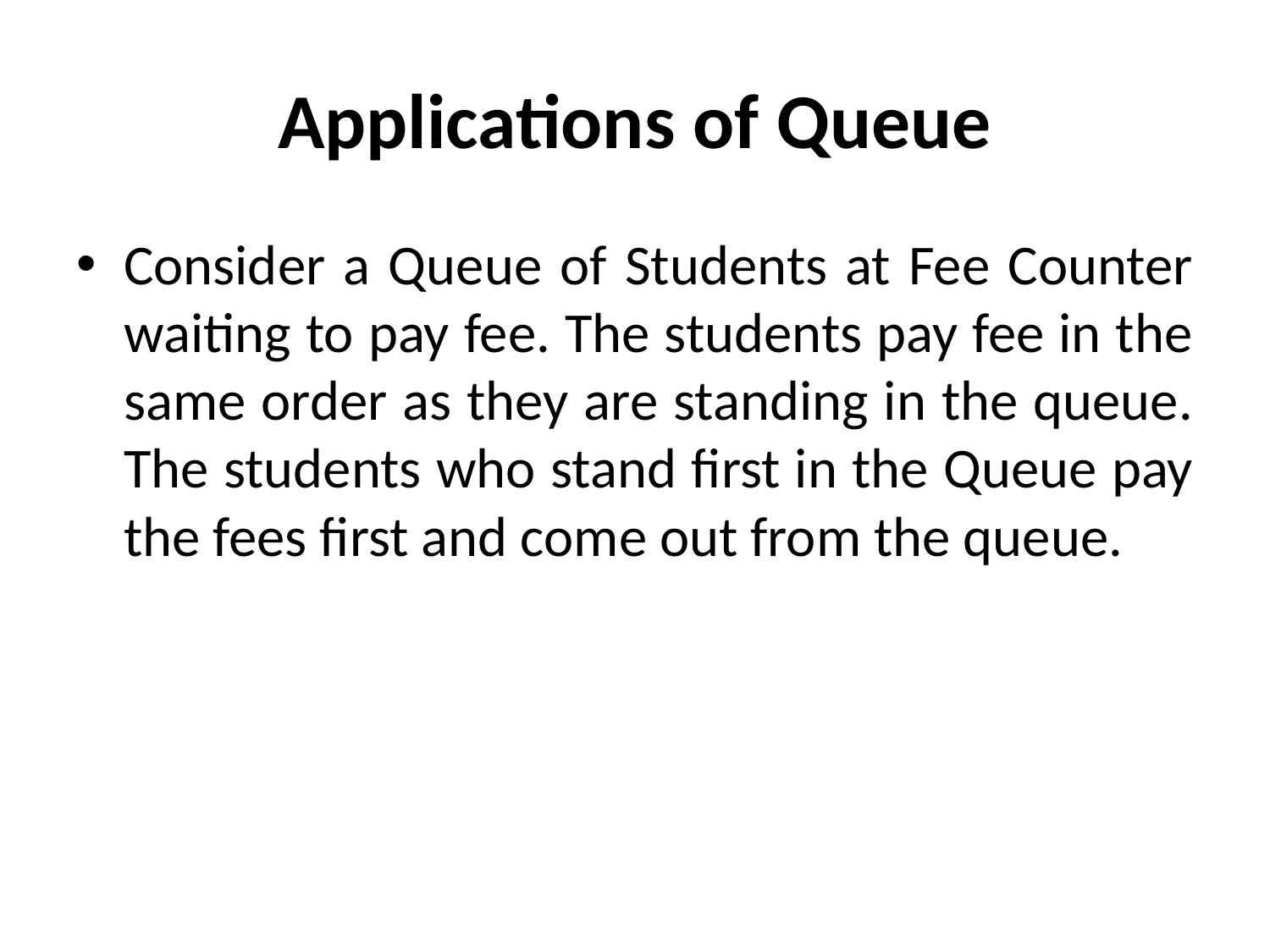

# Applications of Queue
Consider a Queue of Students at Fee Counter waiting to pay fee. The students pay fee in the same order as they are standing in the queue. The students who stand first in the Queue pay the fees first and come out from the queue.